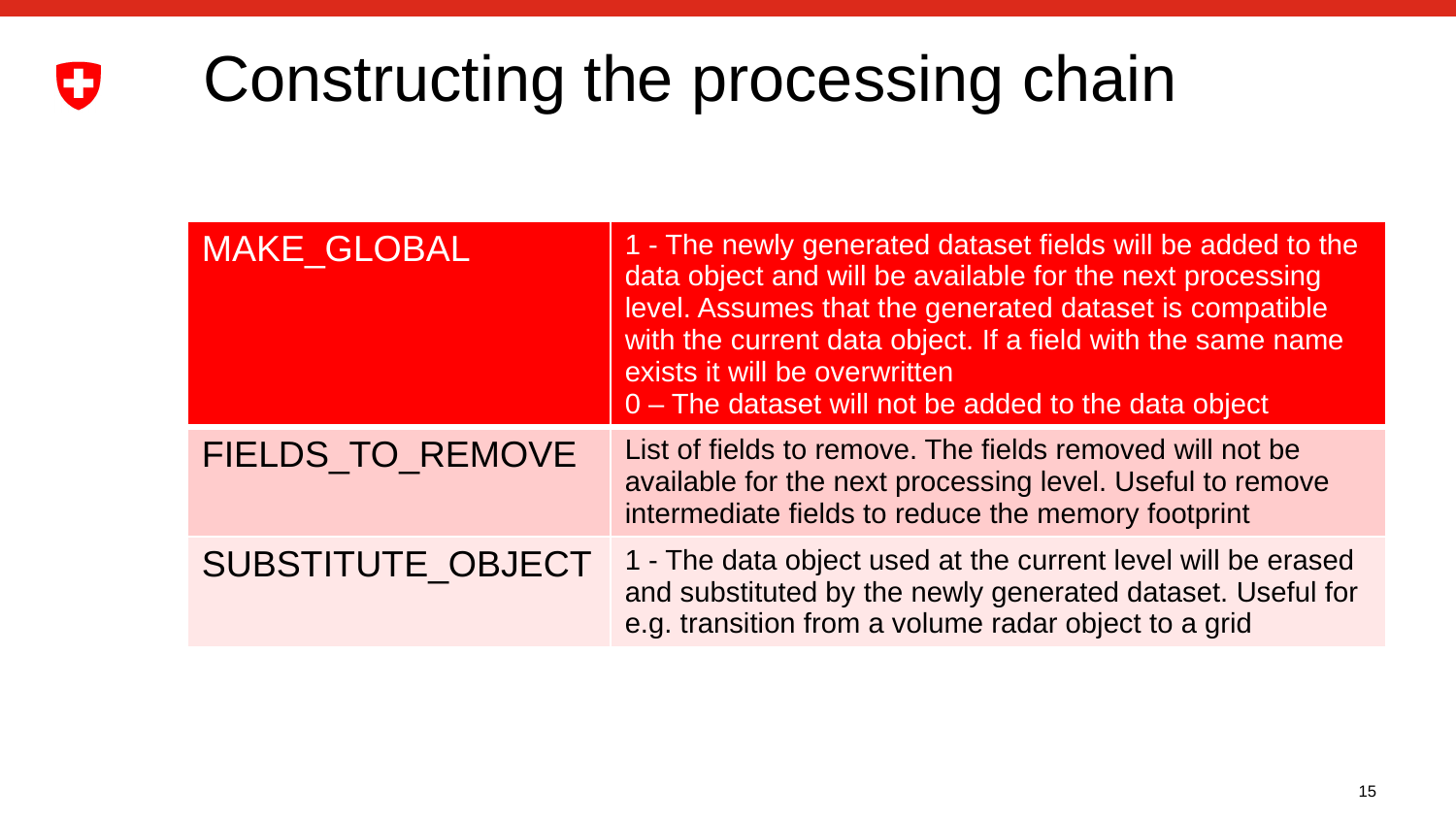

# Constructing the processing chain
| MAKE\_GLOBAL | 1 - The newly generated dataset fields will be added to the data object and will be available for the next processing level. Assumes that the generated dataset is compatible with the current data object. If a field with the same name exists it will be overwritten 0 – The dataset will not be added to the data object |
| --- | --- |
| FIELDS\_TO\_REMOVE | List of fields to remove. The fields removed will not be available for the next processing level. Useful to remove intermediate fields to reduce the memory footprint |
| SUBSTITUTE\_OBJECT | 1 - The data object used at the current level will be erased and substituted by the newly generated dataset. Useful for e.g. transition from a volume radar object to a grid |